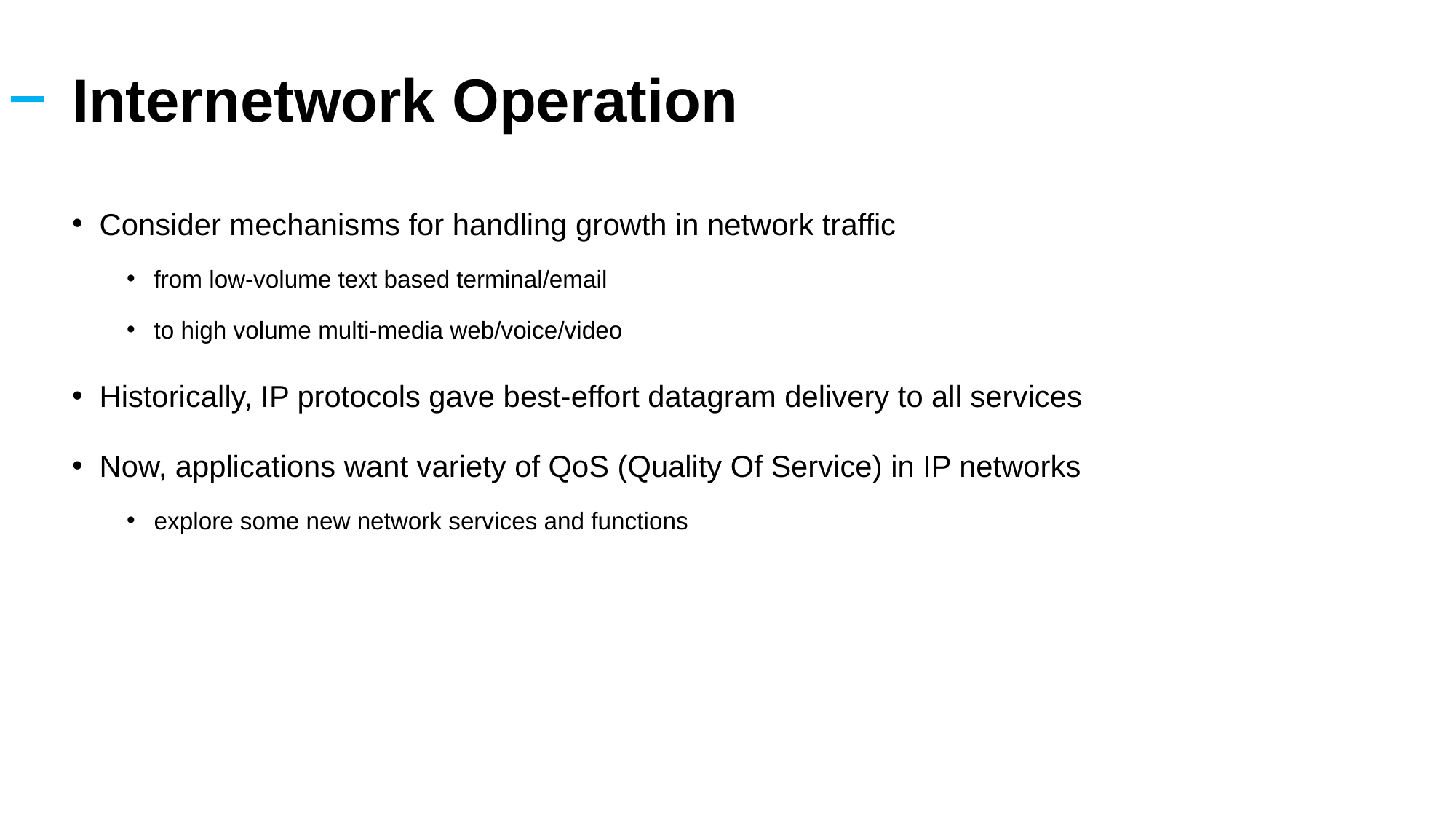

# Internetwork Operation

Consider mechanisms for handling growth in network traffic
from low-volume text based terminal/email
to high volume multi-media web/voice/video
Historically, IP protocols gave best-effort datagram delivery to all services
Now, applications want variety of QoS (Quality Of Service) in IP networks
explore some new network services and functions